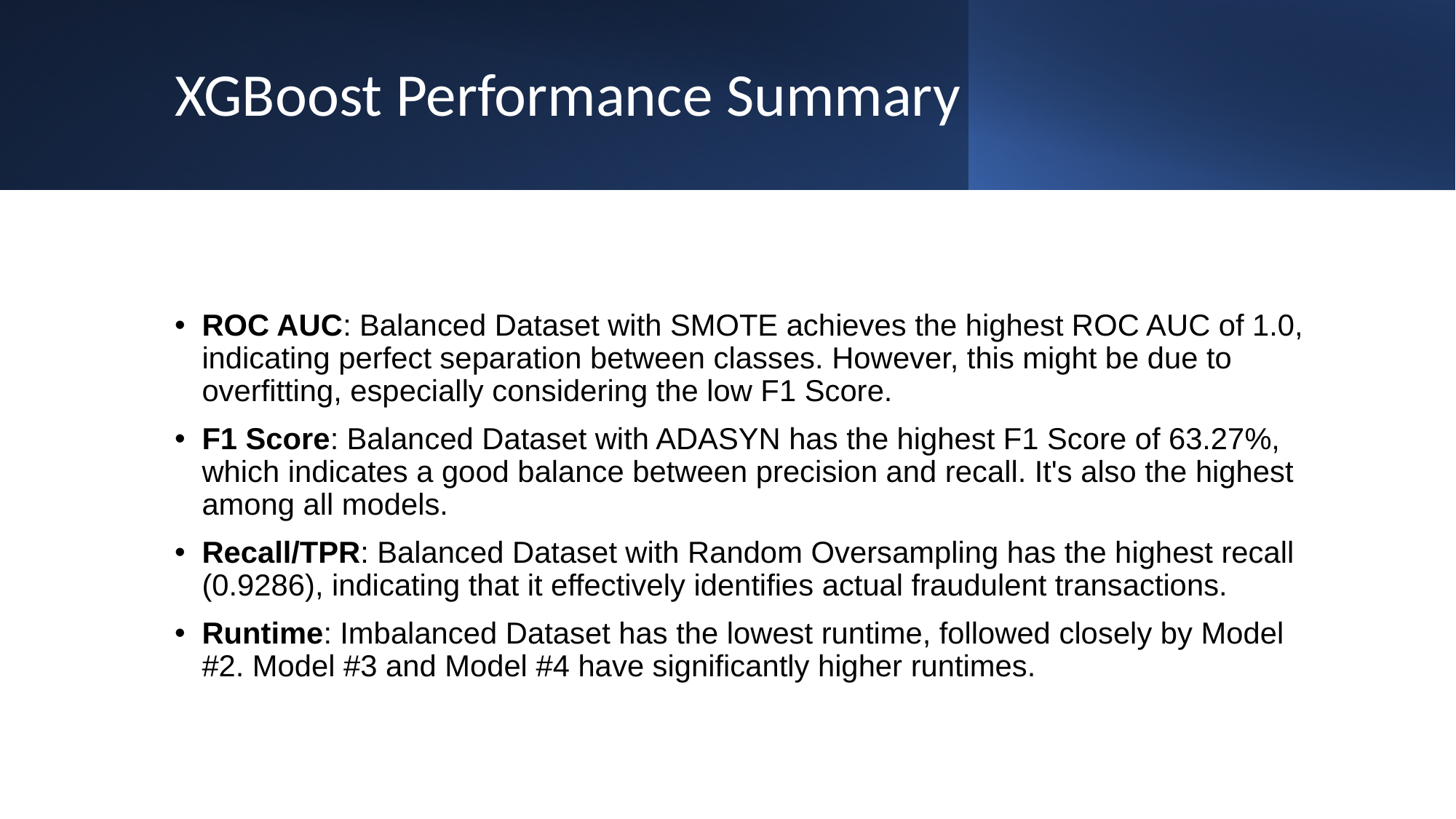

# XGBoost Performance Summary
ROC AUC: Balanced Dataset with SMOTE achieves the highest ROC AUC of 1.0, indicating perfect separation between classes. However, this might be due to overfitting, especially considering the low F1 Score.
F1 Score: Balanced Dataset with ADASYN has the highest F1 Score of 63.27%, which indicates a good balance between precision and recall. It's also the highest among all models.
Recall/TPR: Balanced Dataset with Random Oversampling has the highest recall (0.9286), indicating that it effectively identifies actual fraudulent transactions.
Runtime: Imbalanced Dataset has the lowest runtime, followed closely by Model #2. Model #3 and Model #4 have significantly higher runtimes.